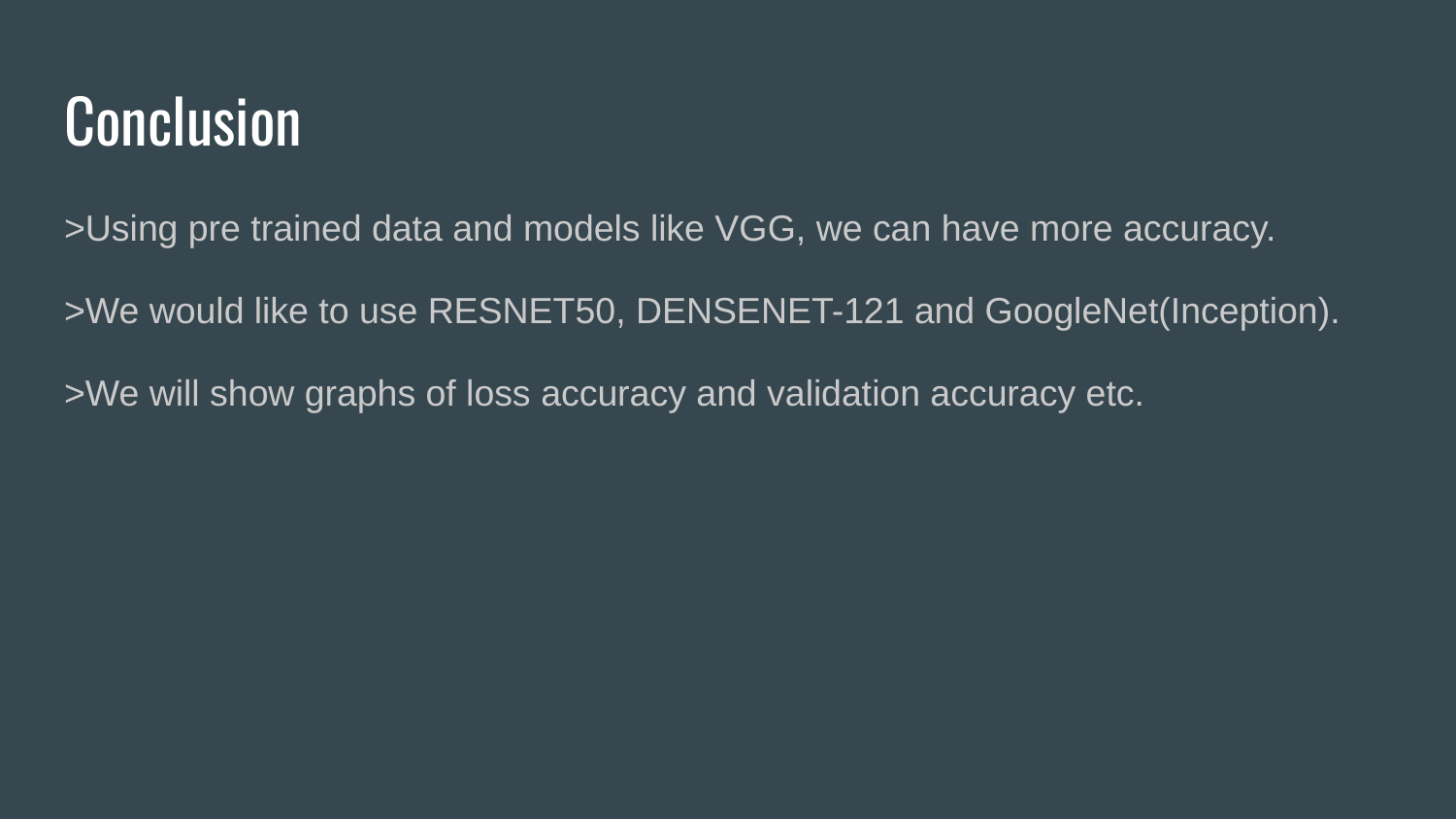

# Conclusion
>Using pre trained data and models like VGG, we can have more accuracy.
>We would like to use RESNET50, DENSENET-121 and GoogleNet(Inception).
>We will show graphs of loss accuracy and validation accuracy etc.